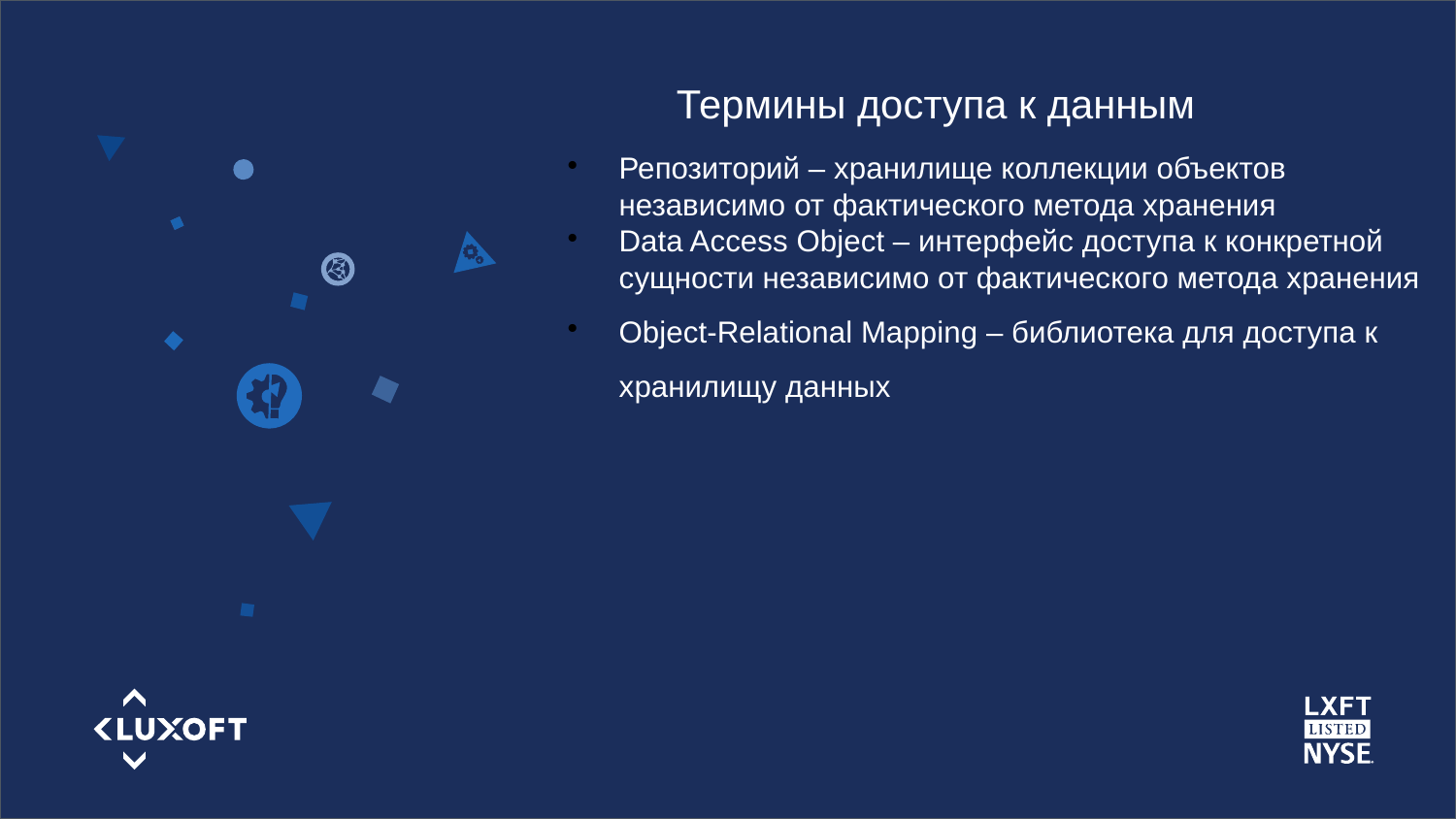

Термины доступа к данным
Репозиторий – хранилище коллекции объектов независимо от фактического метода хранения
Data Access Object – интерфейс доступа к конкретной сущности независимо от фактического метода хранения
Object-Relational Mapping – библиотека для доступа к хранилищу данных